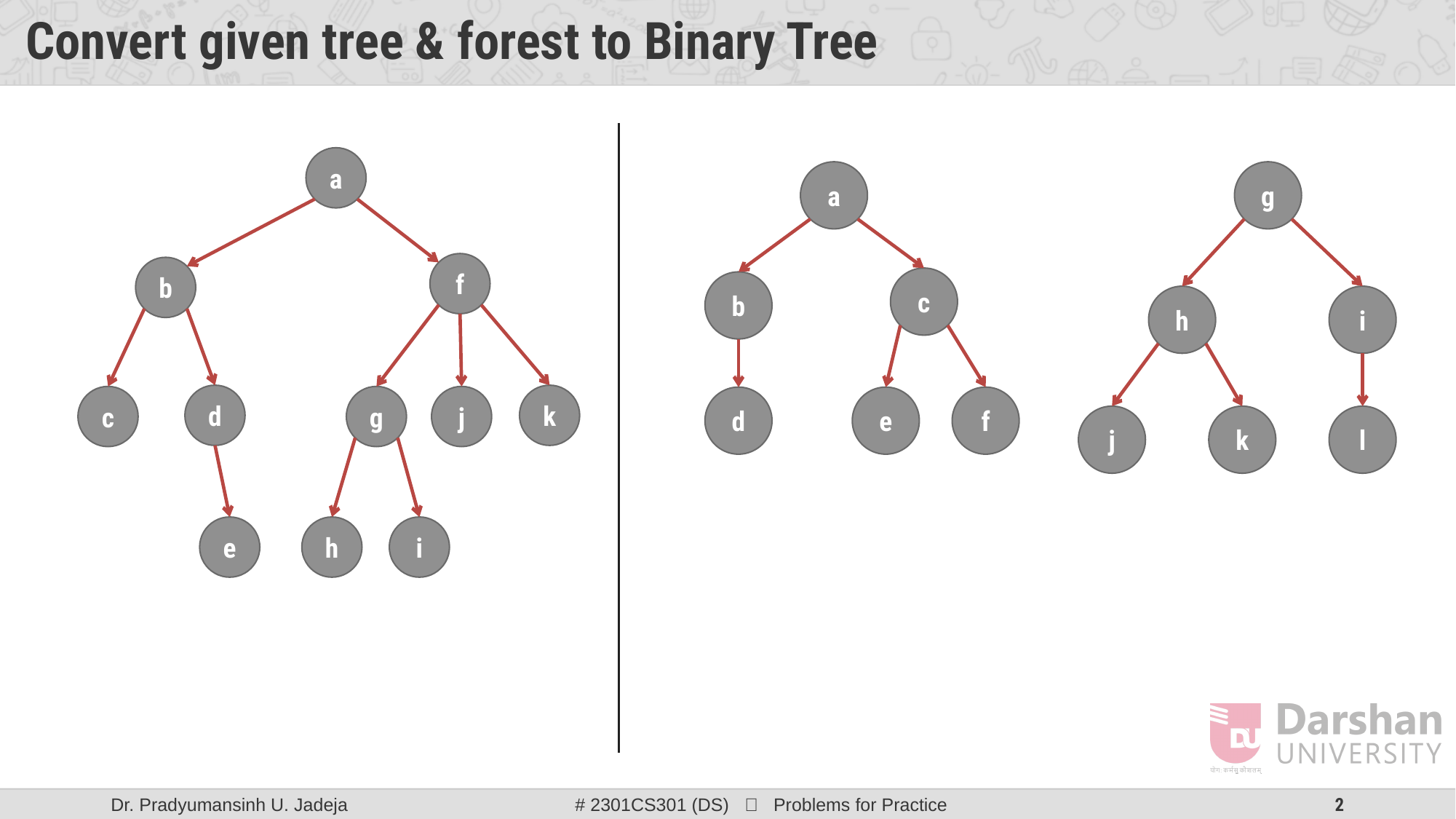

# Convert given tree & forest to Binary Tree
a
f
b
d
k
c
g
j
e
h
i
a
c
b
e
f
d
g
h
i
j
k
l